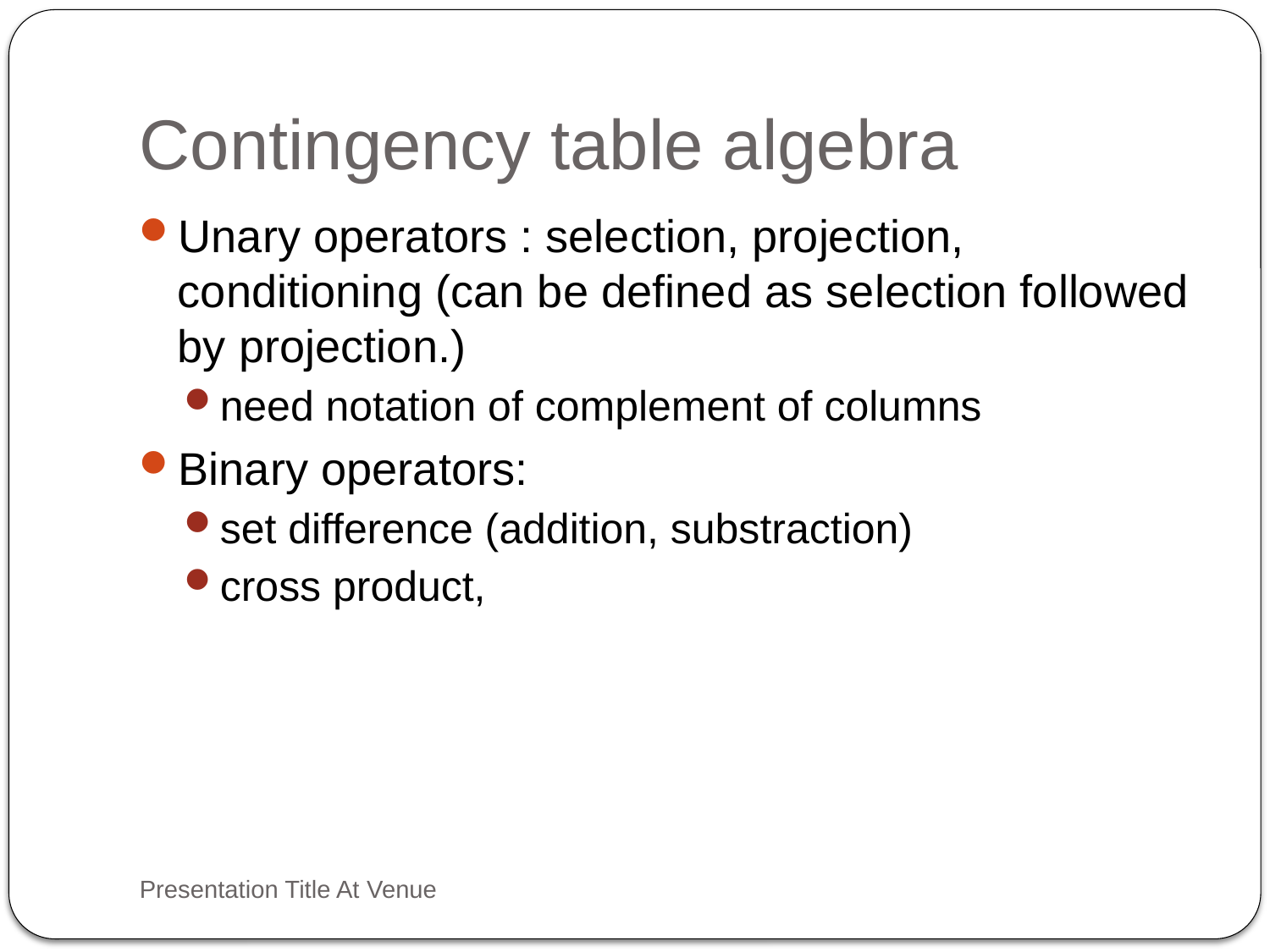

# Contingency table algebra
Unary operators : selection, projection, conditioning (can be defined as selection followed by projection.)
need notation of complement of columns
Binary operators:
set difference (addition, substraction)
cross product,

Presentation Title At Venue